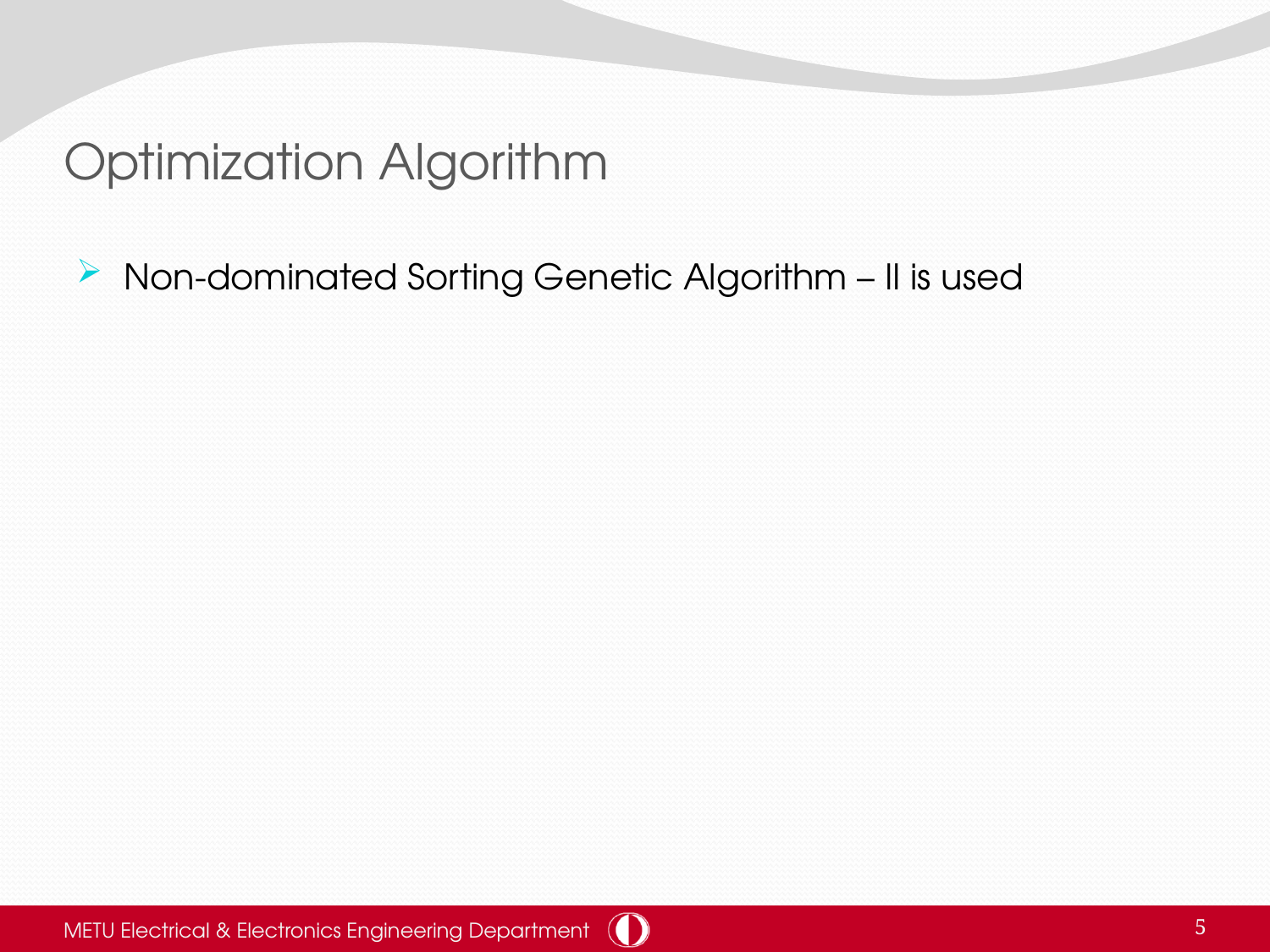

# Optimization Algorithm

Non-dominated Sorting Genetic Algorithm – II is used

METU Electrical & Electronics Engineering Department
5